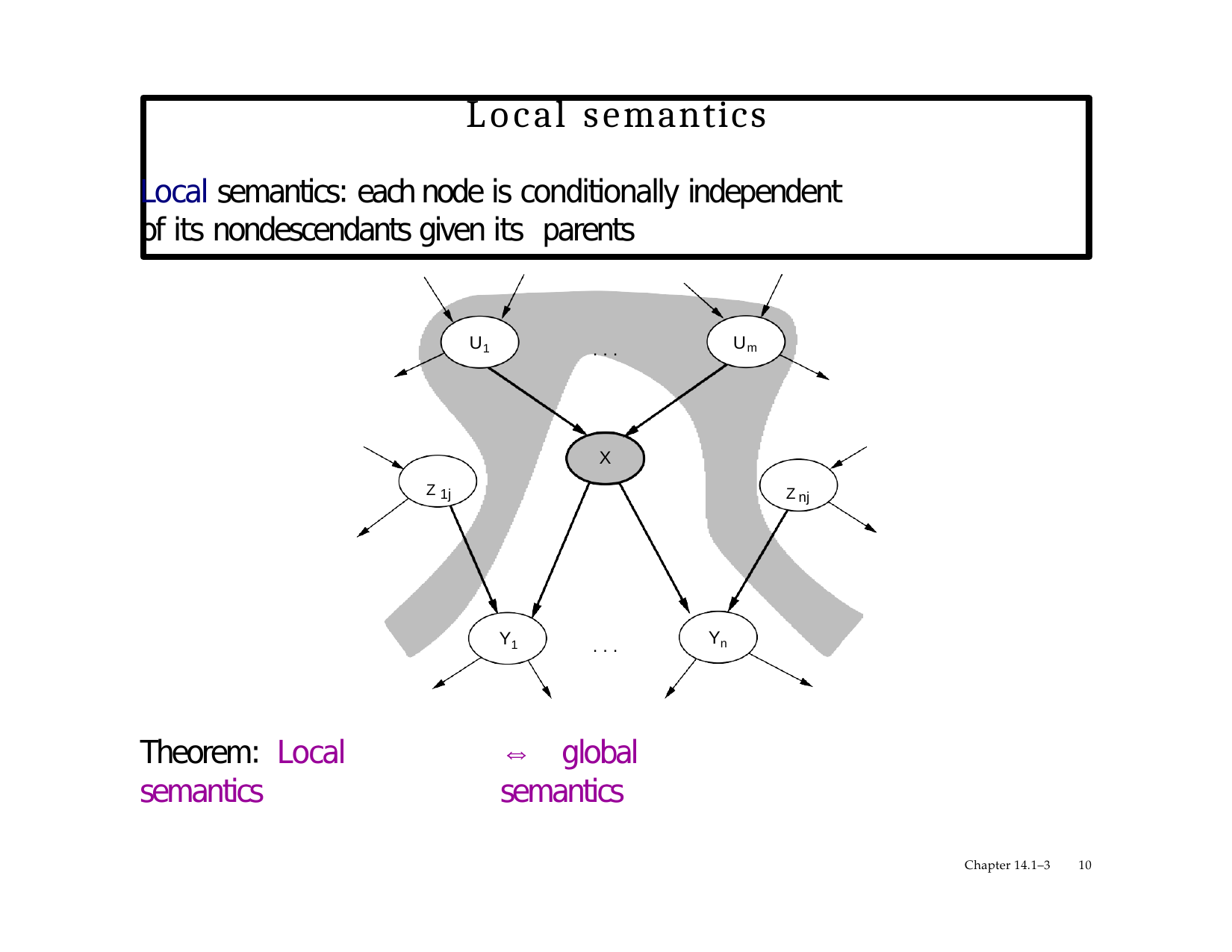

# Local semantics
Local semantics: each node is conditionally independent  of its nondescendants given its  parents

Um
U1
. . .
X
Z 1j
Znj
Yn
Y1
. . .
Theorem:  Local semantics
⇔	global semantics
Chapter 14.1–3
10